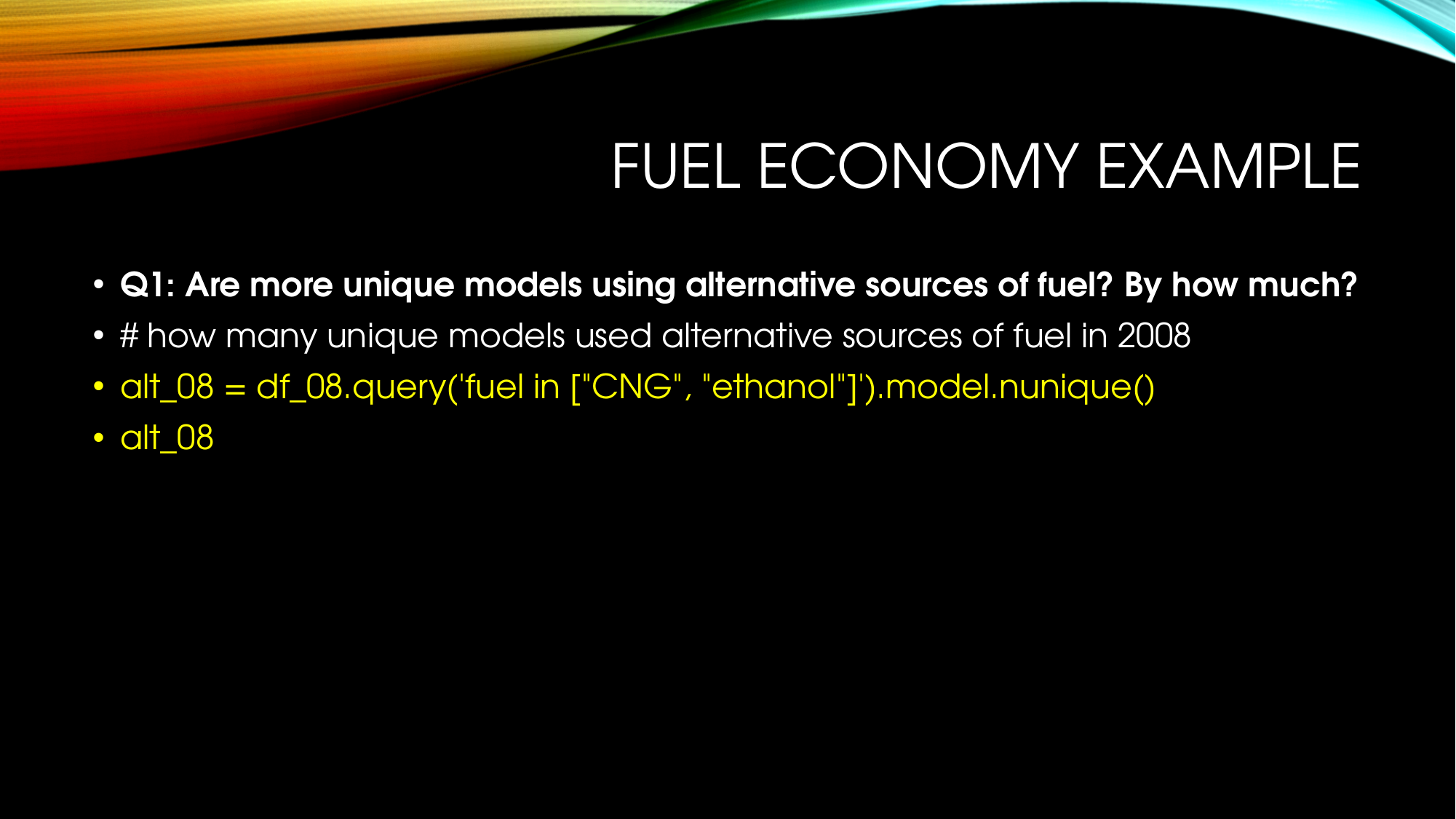

# Fuel economy example
Q1: Are more unique models using alternative sources of fuel? By how much?
# how many unique models used alternative sources of fuel in 2008
alt_08 = df_08.query('fuel in ["CNG", "ethanol"]').model.nunique()
alt_08